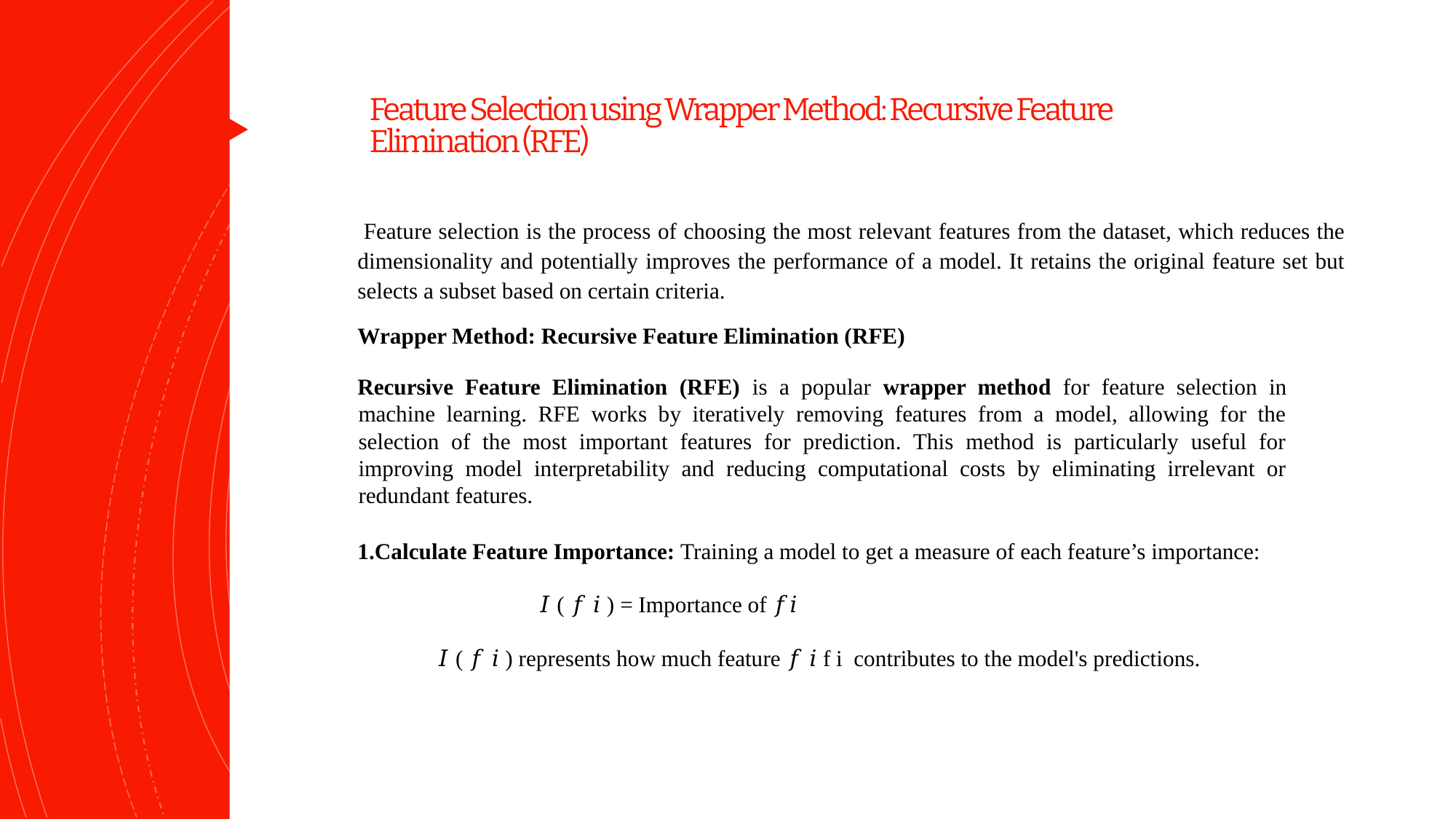

# Feature Selection using Wrapper Method: Recursive Feature Elimination (RFE)

 Feature selection is the process of choosing the most relevant features from the dataset, which reduces the dimensionality and potentially improves the performance of a model. It retains the original feature set but selects a subset based on certain criteria.
Wrapper Method: Recursive Feature Elimination (RFE)
Recursive Feature Elimination (RFE) is a popular wrapper method for feature selection in machine learning. RFE works by iteratively removing features from a model, allowing for the selection of the most important features for prediction. This method is particularly useful for improving model interpretability and reducing computational costs by eliminating irrelevant or redundant features.
1.Calculate Feature Importance: Training a model to get a measure of each feature’s importance:
                                𝐼 ( 𝑓 𝑖 ) = Importance of 𝑓𝑖
              𝐼 ( 𝑓 𝑖 ) represents how much feature 𝑓 𝑖 f i  contributes to the model's predictions.